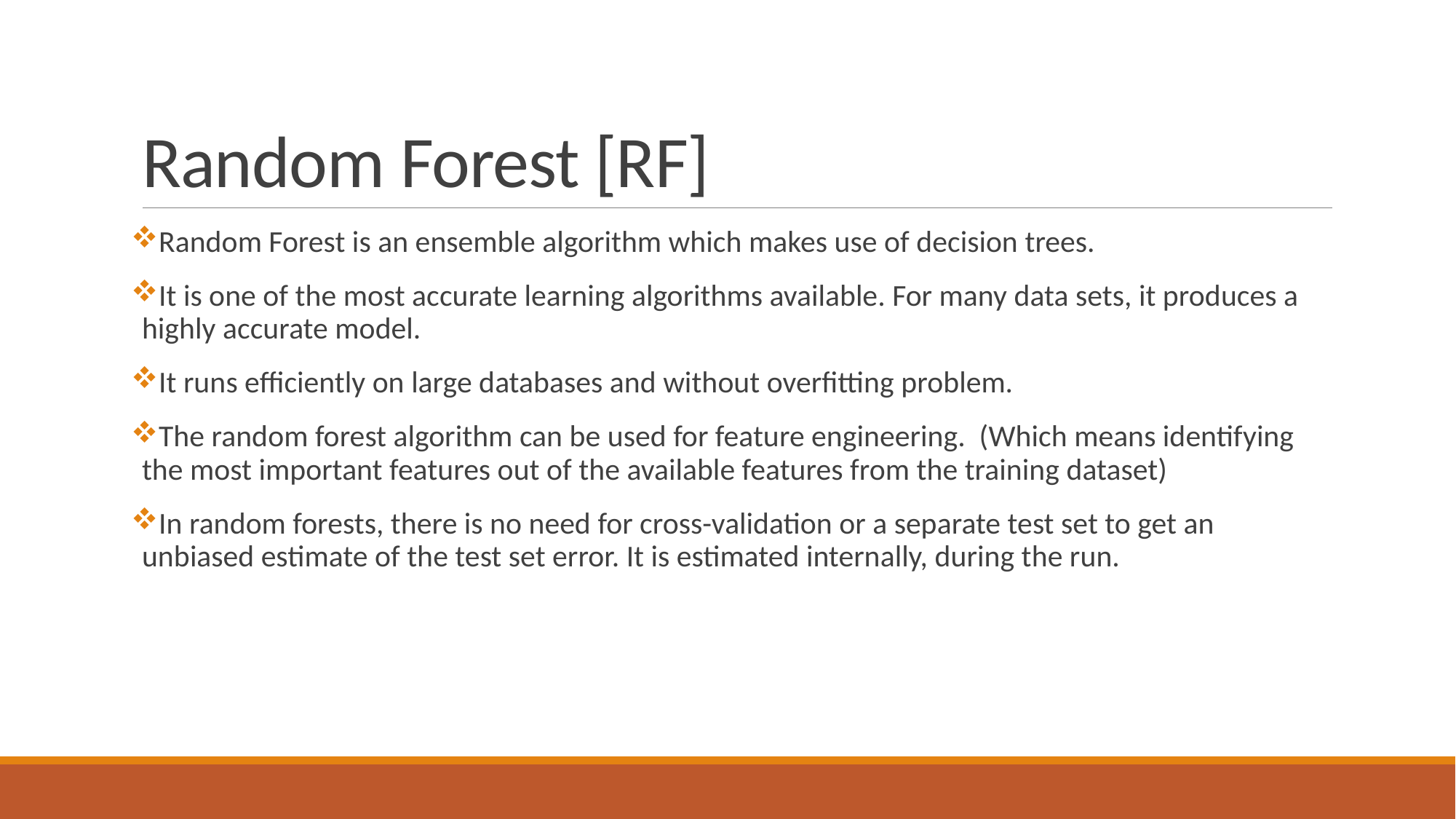

# Random Forest [RF]
Random Forest is an ensemble algorithm which makes use of decision trees.
It is one of the most accurate learning algorithms available. For many data sets, it produces a highly accurate model.
It runs efficiently on large databases and without overfitting problem.
The random forest algorithm can be used for feature engineering.  (Which means identifying the most important features out of the available features from the training dataset)
In random forests, there is no need for cross-validation or a separate test set to get an unbiased estimate of the test set error. It is estimated internally, during the run.